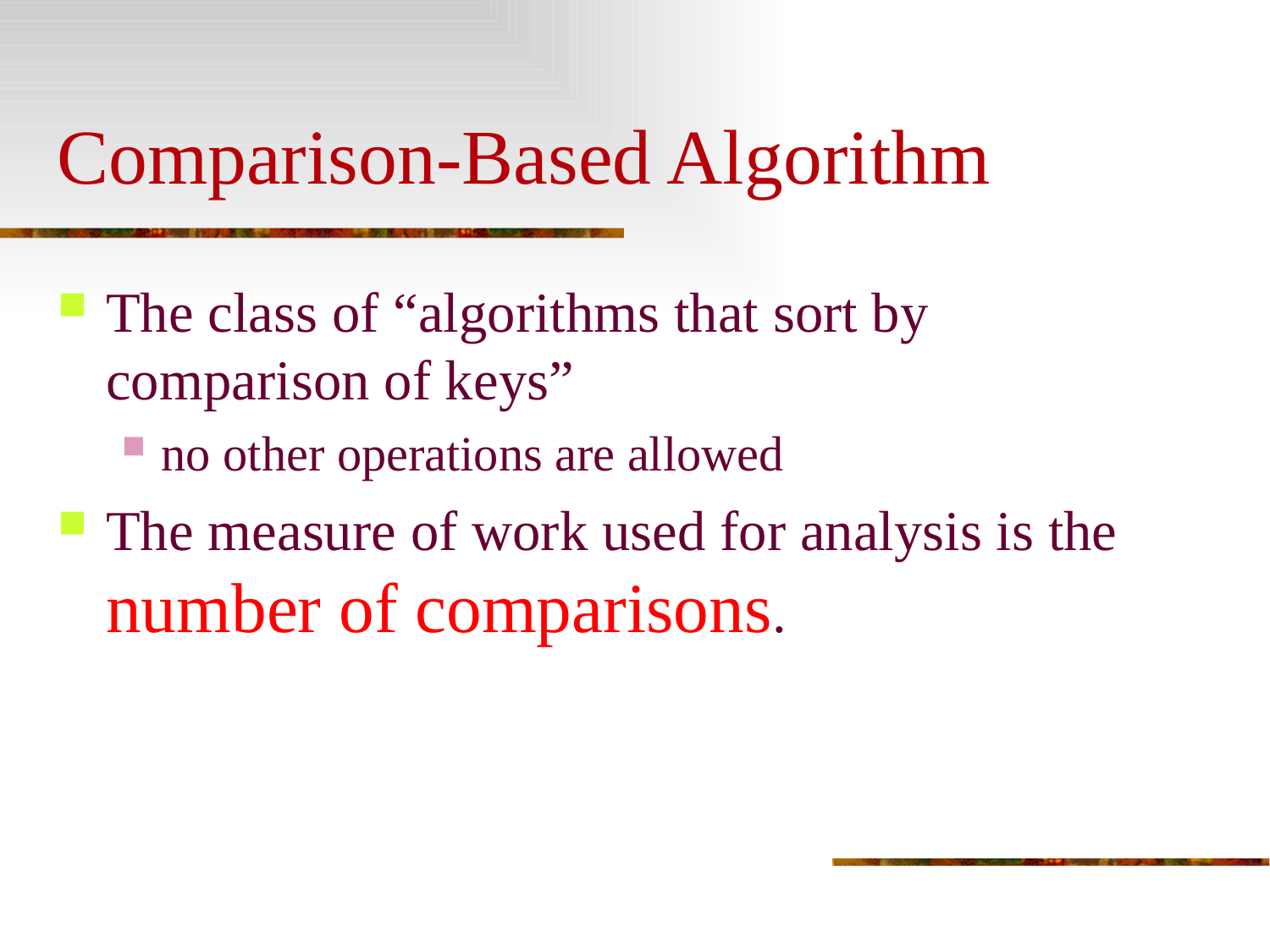

# Comparison-Based Algorithm
The class of “algorithms that sort by comparison of keys”
no other operations are allowed
The measure of work used for analysis is the number of comparisons.